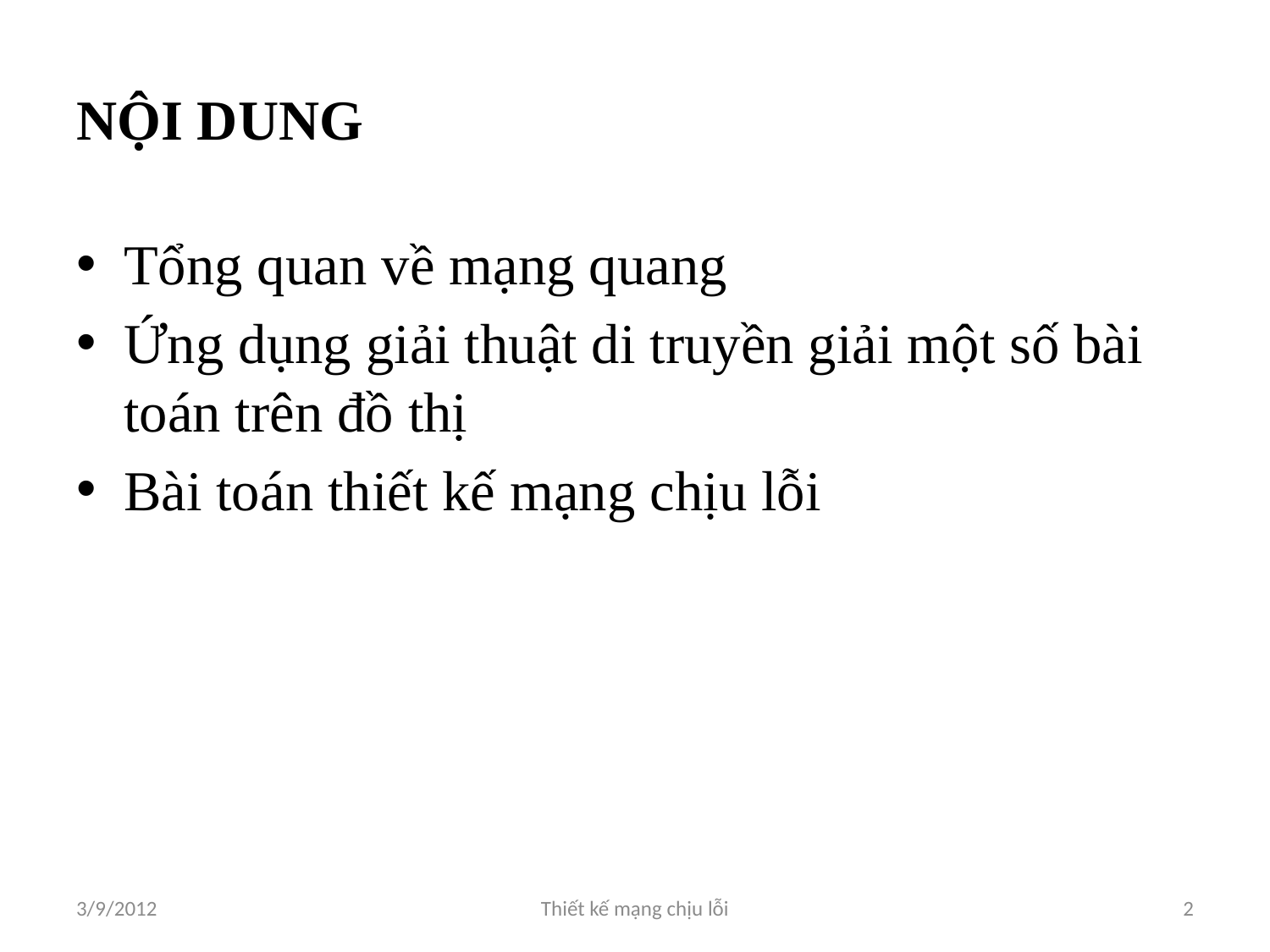

# NỘI DUNG
Tổng quan về mạng quang
Ứng dụng giải thuật di truyền giải một số bài toán trên đồ thị
Bài toán thiết kế mạng chịu lỗi

3/9/2012
Thiết kế mạng chịu lỗi
2